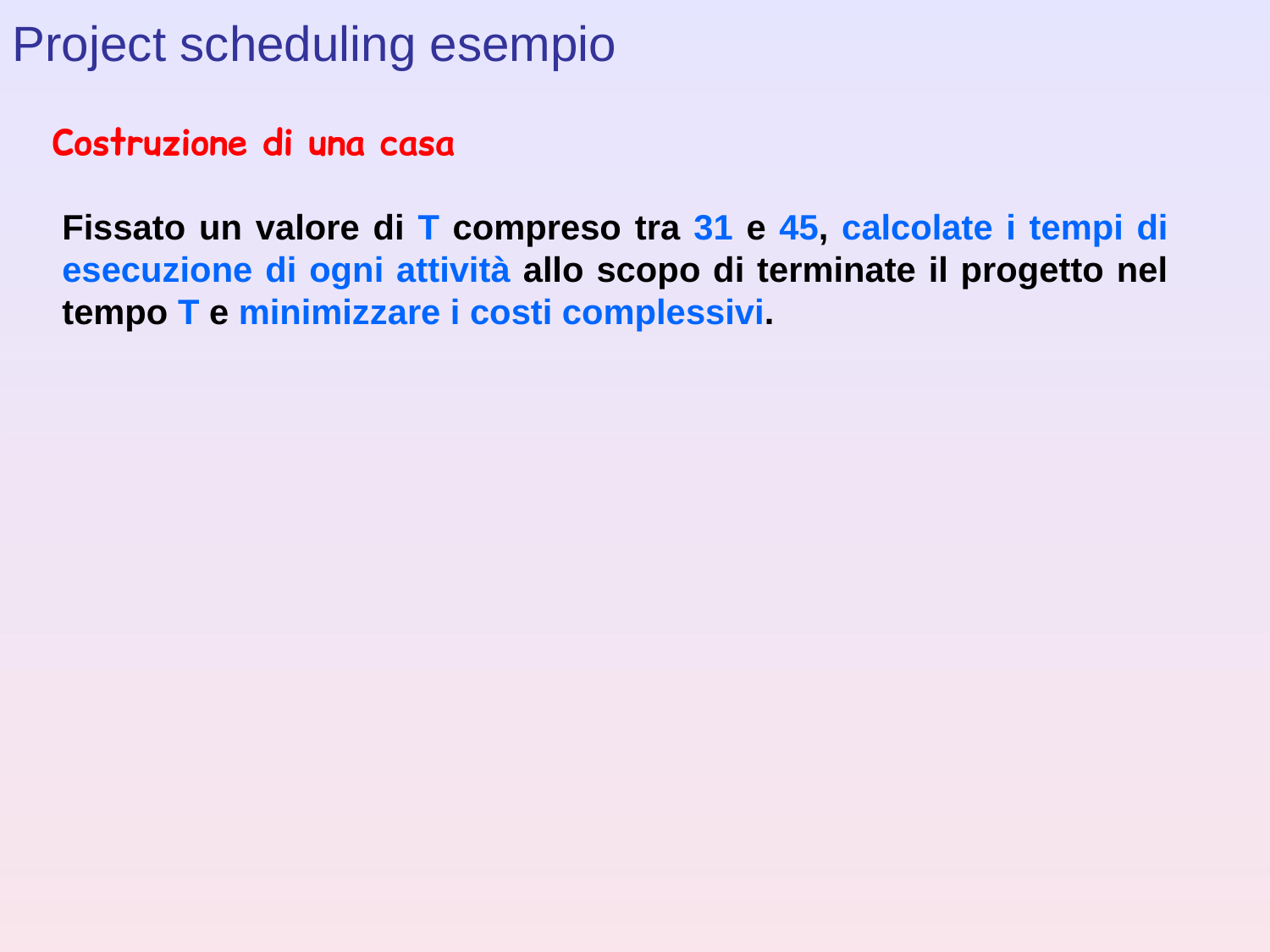

Project scheduling esempio
Costruzione di una casa
Fissato un valore di T compreso tra 31 e 45, calcolate i tempi di esecuzione di ogni attività allo scopo di terminate il progetto nel tempo T e minimizzare i costi complessivi.